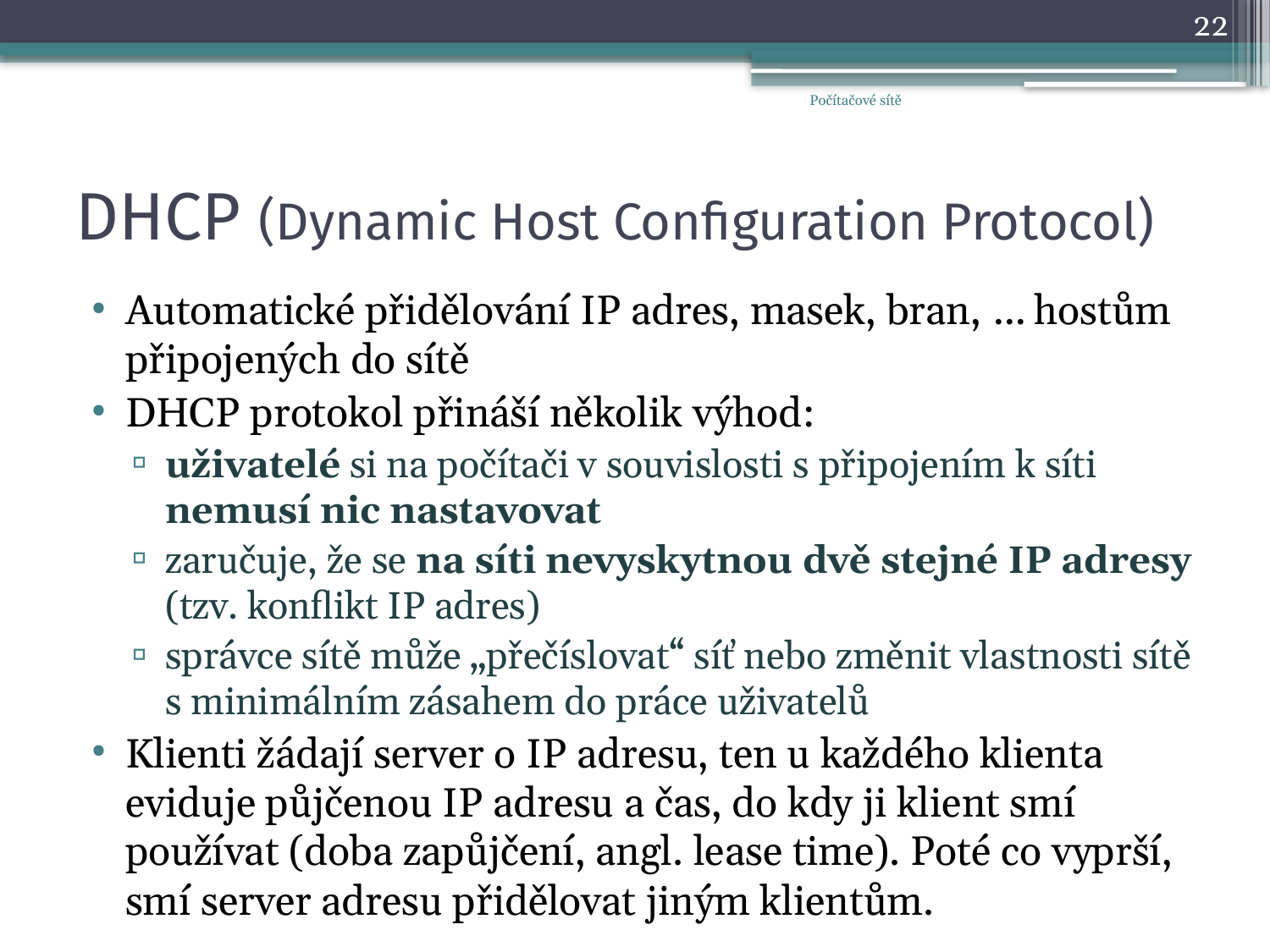

22
Počítačové sítě
# DHCP (Dynamic Host Configuration Protocol)
Automatické přidělování IP adres, masek, bran, … hostům připojených do sítě
DHCP protokol přináší několik výhod:
uživatelé si na počítači v souvislosti s připojením k síti nemusí nic nastavovat
zaručuje, že se na síti nevyskytnou dvě stejné IP adresy (tzv. konflikt IP adres)
správce sítě může „přečíslovat“ síť nebo změnit vlastnosti sítě s minimálním zásahem do práce uživatelů
Klienti žádají server o IP adresu, ten u každého klienta eviduje půjčenou IP adresu a čas, do kdy ji klient smí používat (doba zapůjčení, angl. lease time). Poté co vyprší, smí server adresu přidělovat jiným klientům.